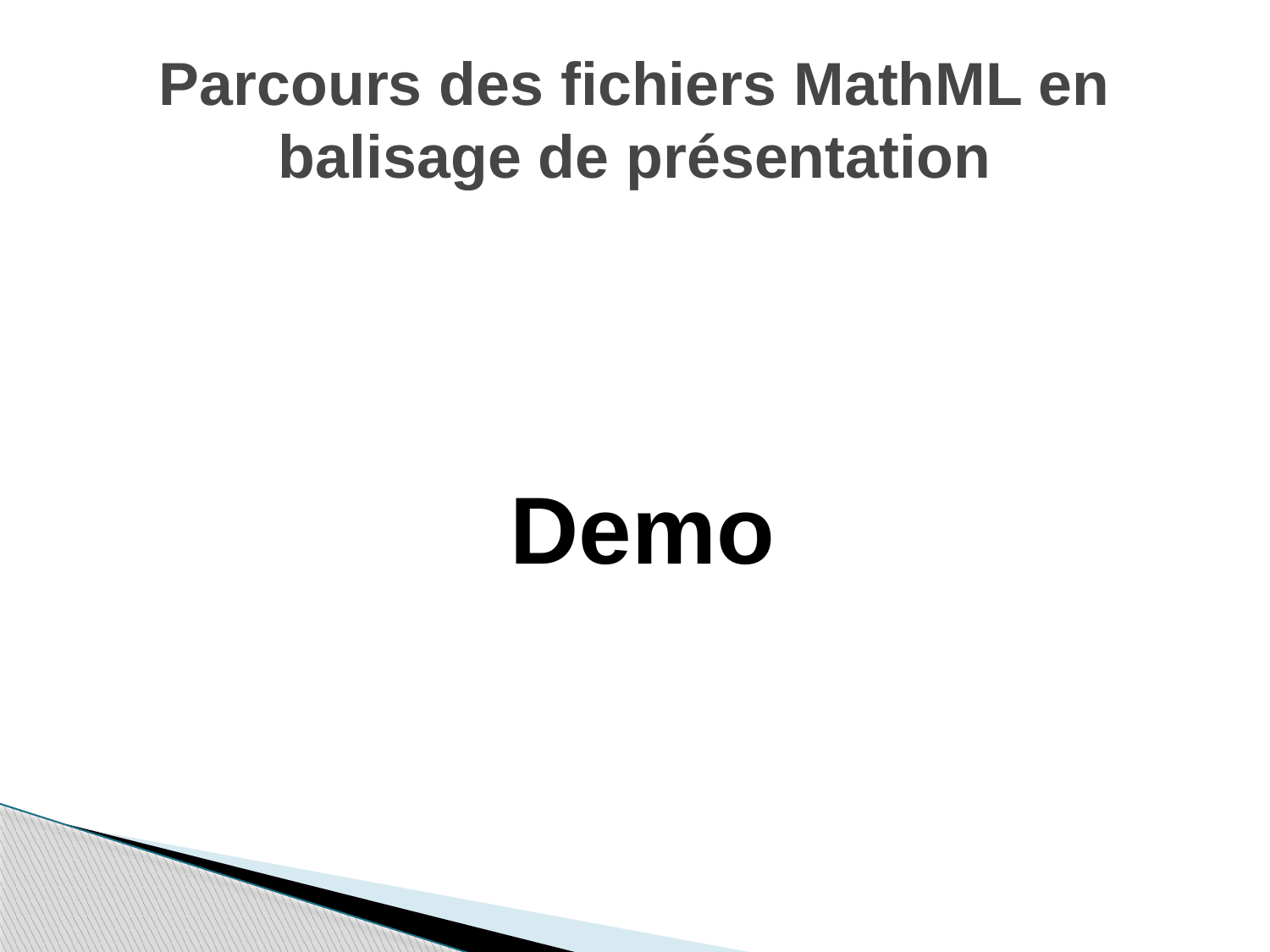

# Parcours des fichiers MathML en balisage de présentation

Demo